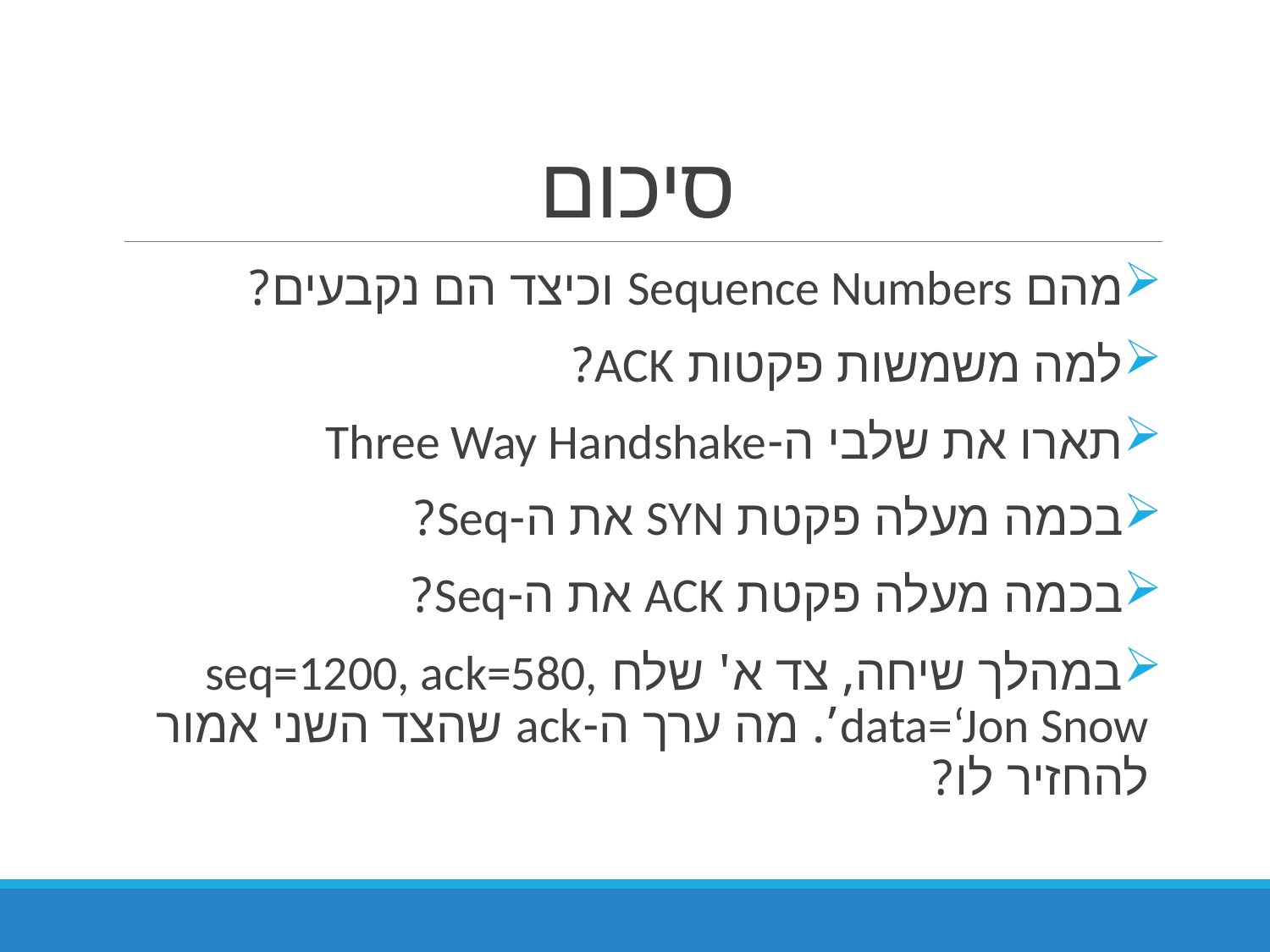

# סיכום
מהם Sequence Numbers וכיצד הם נקבעים?
למה משמשות פקטות ACK?
תארו את שלבי ה-Three Way Handshake
בכמה מעלה פקטת SYN את ה-Seq?
בכמה מעלה פקטת ACK את ה-Seq?
במהלך שיחה, צד א' שלח seq=1200, ack=580, data=‘Jon Snow’. מה ערך ה-ack שהצד השני אמור להחזיר לו?